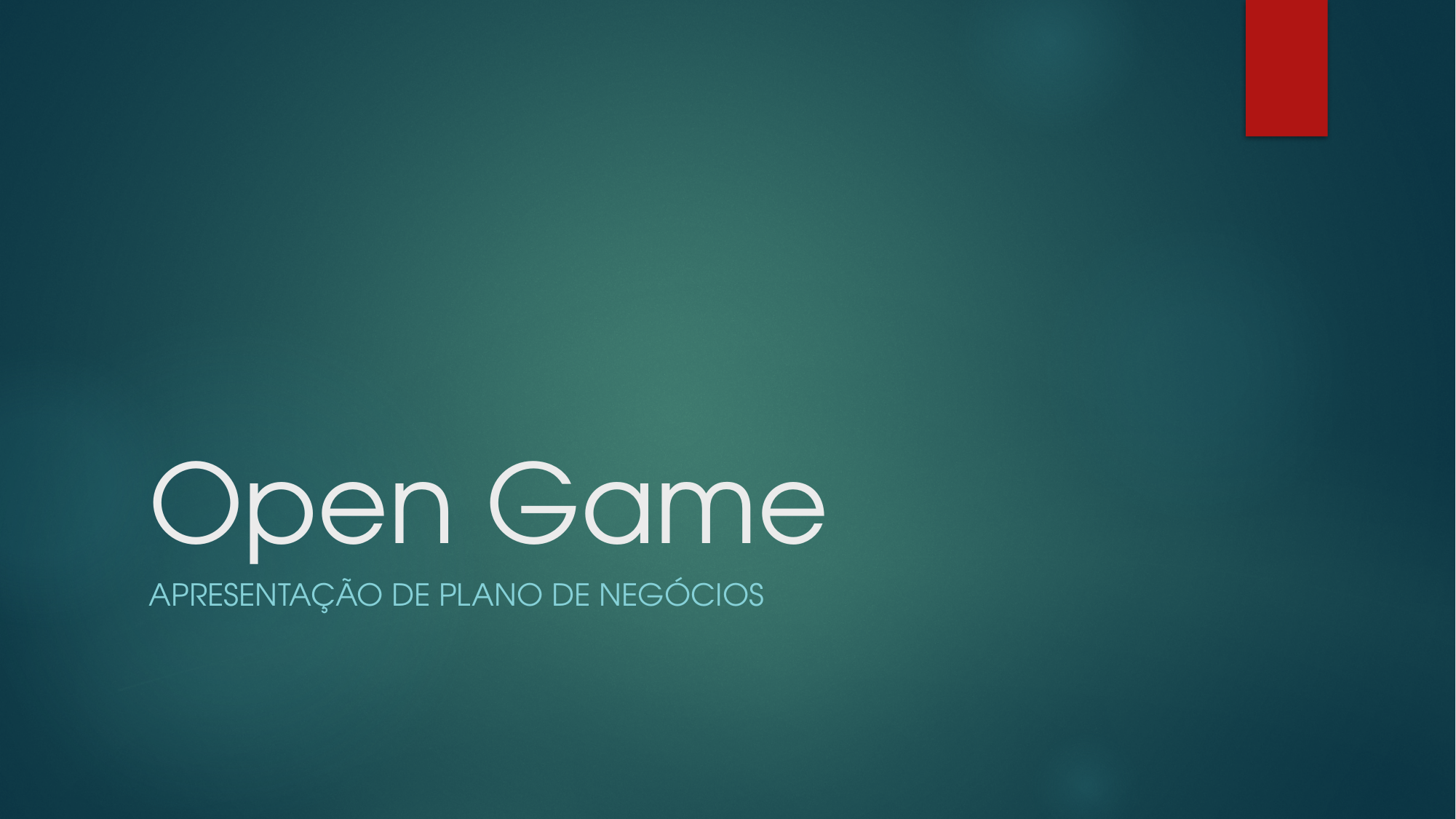

# Open Game
APRESENTAÇÃO DE PLANO DE NEGÓCIOS